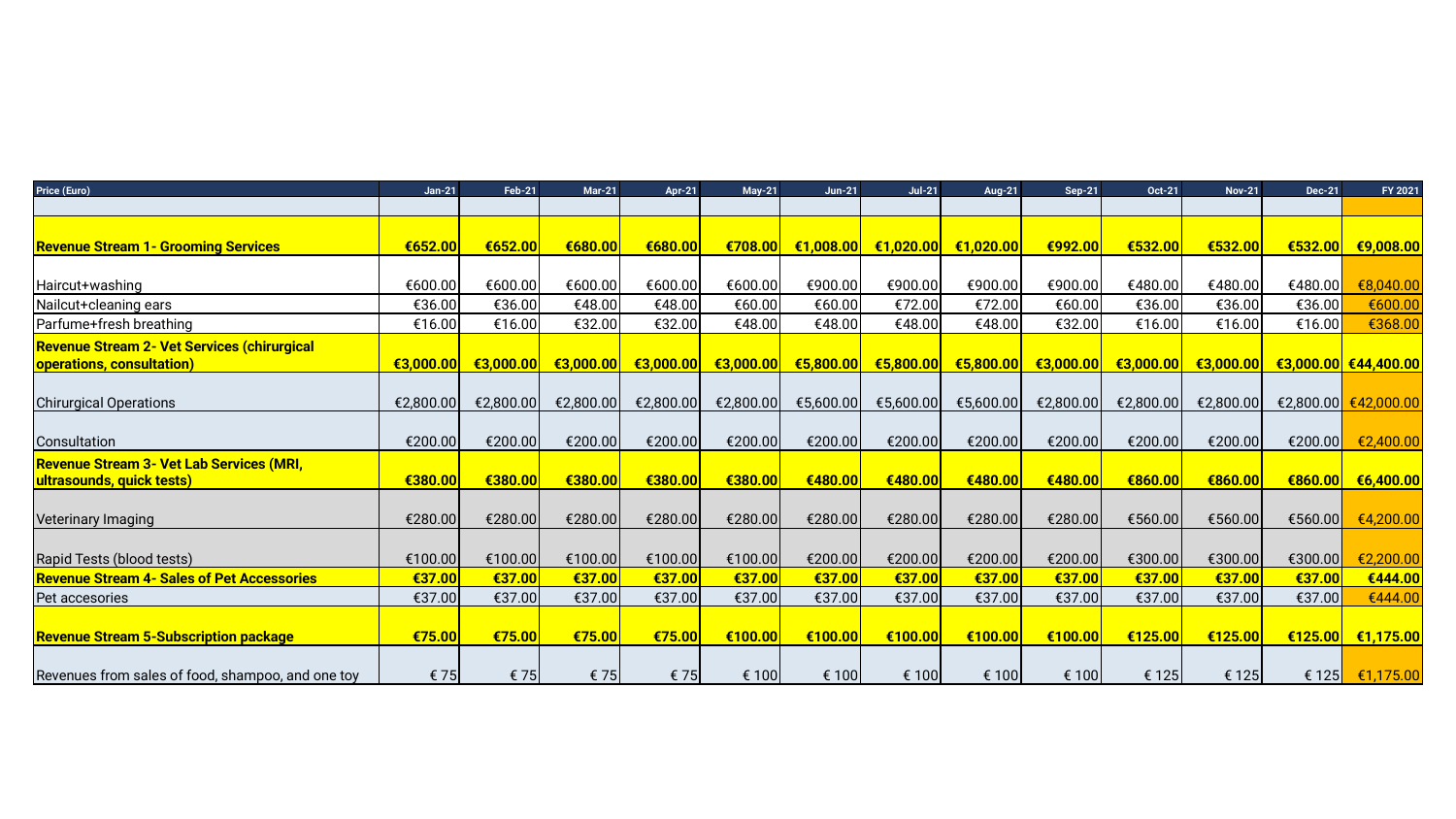

| Price (Euro) | Jan-21 | Feb-21 | Mar-21 | Apr-21 | May-21 | Jun-21 | Jul-21 | Aug-21 | Sep-21 | Oct-21 | Nov-21 | Dec-21 | FY 2021 |
| --- | --- | --- | --- | --- | --- | --- | --- | --- | --- | --- | --- | --- | --- |
|  |  |  |  |  |  |  |  |  |  |  |  |  |  |
| Revenue Stream 1- Grooming Services | €652.00 | €652.00 | €680.00 | €680.00 | €708.00 | €1,008.00 | €1,020.00 | €1,020.00 | €992.00 | €532.00 | €532.00 | €532.00 | €9,008.00 |
| Haircut+washing | €600.00 | €600.00 | €600.00 | €600.00 | €600.00 | €900.00 | €900.00 | €900.00 | €900.00 | €480.00 | €480.00 | €480.00 | €8,040.00 |
| Nailcut+cleaning ears | €36.00 | €36.00 | €48.00 | €48.00 | €60.00 | €60.00 | €72.00 | €72.00 | €60.00 | €36.00 | €36.00 | €36.00 | €600.00 |
| Parfume+fresh breathing | €16.00 | €16.00 | €32.00 | €32.00 | €48.00 | €48.00 | €48.00 | €48.00 | €32.00 | €16.00 | €16.00 | €16.00 | €368.00 |
| Revenue Stream 2- Vet Services (chirurgical operations, consultation) | €3,000.00 | €3,000.00 | €3,000.00 | €3,000.00 | €3,000.00 | €5,800.00 | €5,800.00 | €5,800.00 | €3,000.00 | €3,000.00 | €3,000.00 | €3,000.00 | €44,400.00 |
| Chirurgical Operations | €2,800.00 | €2,800.00 | €2,800.00 | €2,800.00 | €2,800.00 | €5,600.00 | €5,600.00 | €5,600.00 | €2,800.00 | €2,800.00 | €2,800.00 | €2,800.00 | €42,000.00 |
| Consultation | €200.00 | €200.00 | €200.00 | €200.00 | €200.00 | €200.00 | €200.00 | €200.00 | €200.00 | €200.00 | €200.00 | €200.00 | €2,400.00 |
| Revenue Stream 3- Vet Lab Services (MRI, ultrasounds, quick tests) | €380.00 | €380.00 | €380.00 | €380.00 | €380.00 | €480.00 | €480.00 | €480.00 | €480.00 | €860.00 | €860.00 | €860.00 | €6,400.00 |
| Veterinary Imaging | €280.00 | €280.00 | €280.00 | €280.00 | €280.00 | €280.00 | €280.00 | €280.00 | €280.00 | €560.00 | €560.00 | €560.00 | €4,200.00 |
| Rapid Tests (blood tests) | €100.00 | €100.00 | €100.00 | €100.00 | €100.00 | €200.00 | €200.00 | €200.00 | €200.00 | €300.00 | €300.00 | €300.00 | €2,200.00 |
| Revenue Stream 4- Sales of Pet Accessories | €37.00 | €37.00 | €37.00 | €37.00 | €37.00 | €37.00 | €37.00 | €37.00 | €37.00 | €37.00 | €37.00 | €37.00 | €444.00 |
| Pet accesories | €37.00 | €37.00 | €37.00 | €37.00 | €37.00 | €37.00 | €37.00 | €37.00 | €37.00 | €37.00 | €37.00 | €37.00 | €444.00 |
| Revenue Stream 5-Subscription package | €75.00 | €75.00 | €75.00 | €75.00 | €100.00 | €100.00 | €100.00 | €100.00 | €100.00 | €125.00 | €125.00 | €125.00 | €1,175.00 |
| Revenues from sales of food, shampoo, and one toy | € 75 | € 75 | € 75 | € 75 | € 100 | € 100 | € 100 | € 100 | € 100 | € 125 | € 125 | € 125 | €1,175.00 |
€61,427.00